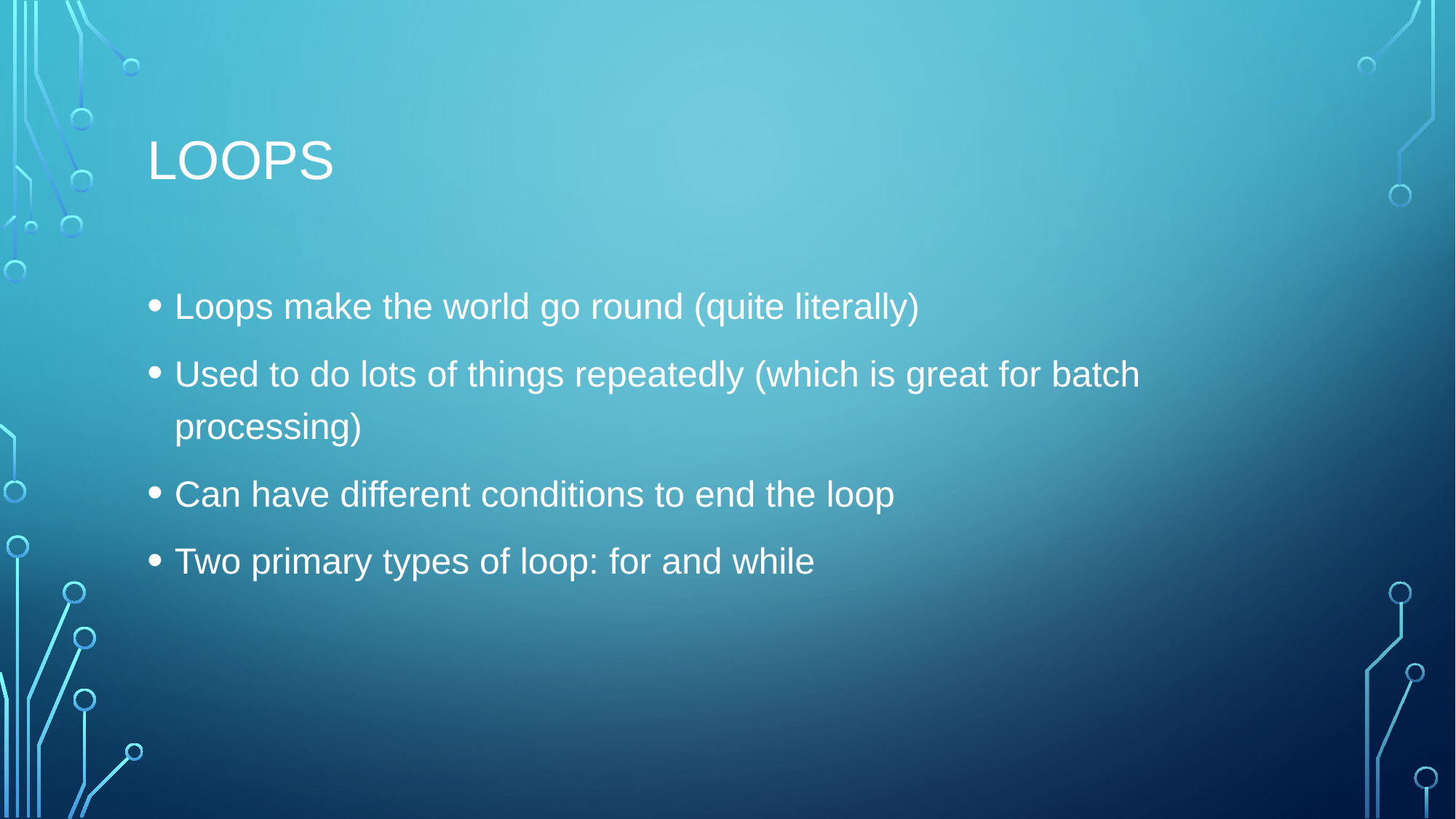

# Loops
Loops make the world go round (quite literally)
Used to do lots of things repeatedly (which is great for batch processing)
Can have different conditions to end the loop
Two primary types of loop: for and while